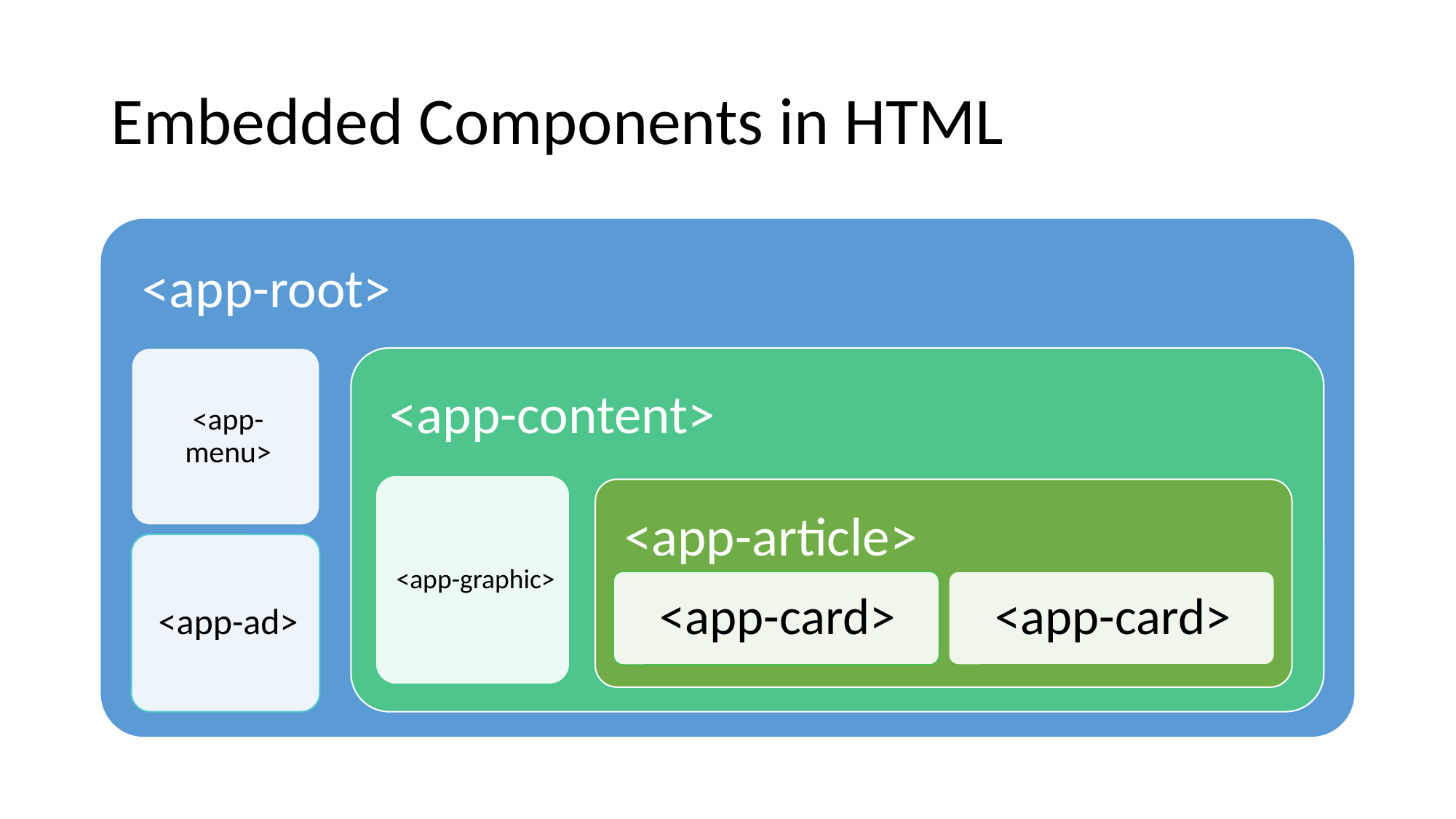

# Embedded Components in HTML
<app-root>
<app-menu>
<app-ad>
<app-content>
<app-graphic>
<app-article>
<app-card>
<app-card>